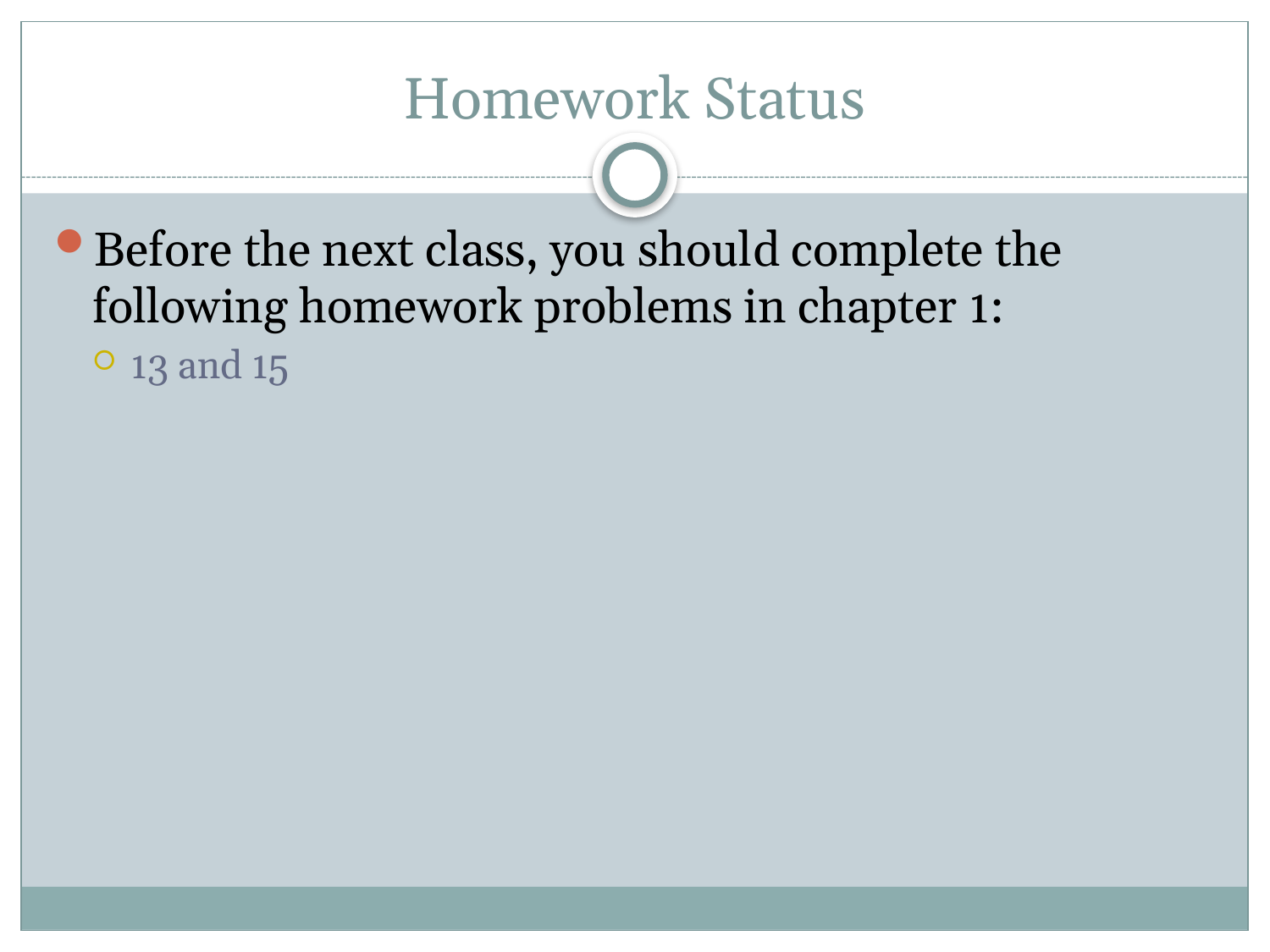

# Homework Status
Before the next class, you should complete the following homework problems in chapter 1:
13 and 15